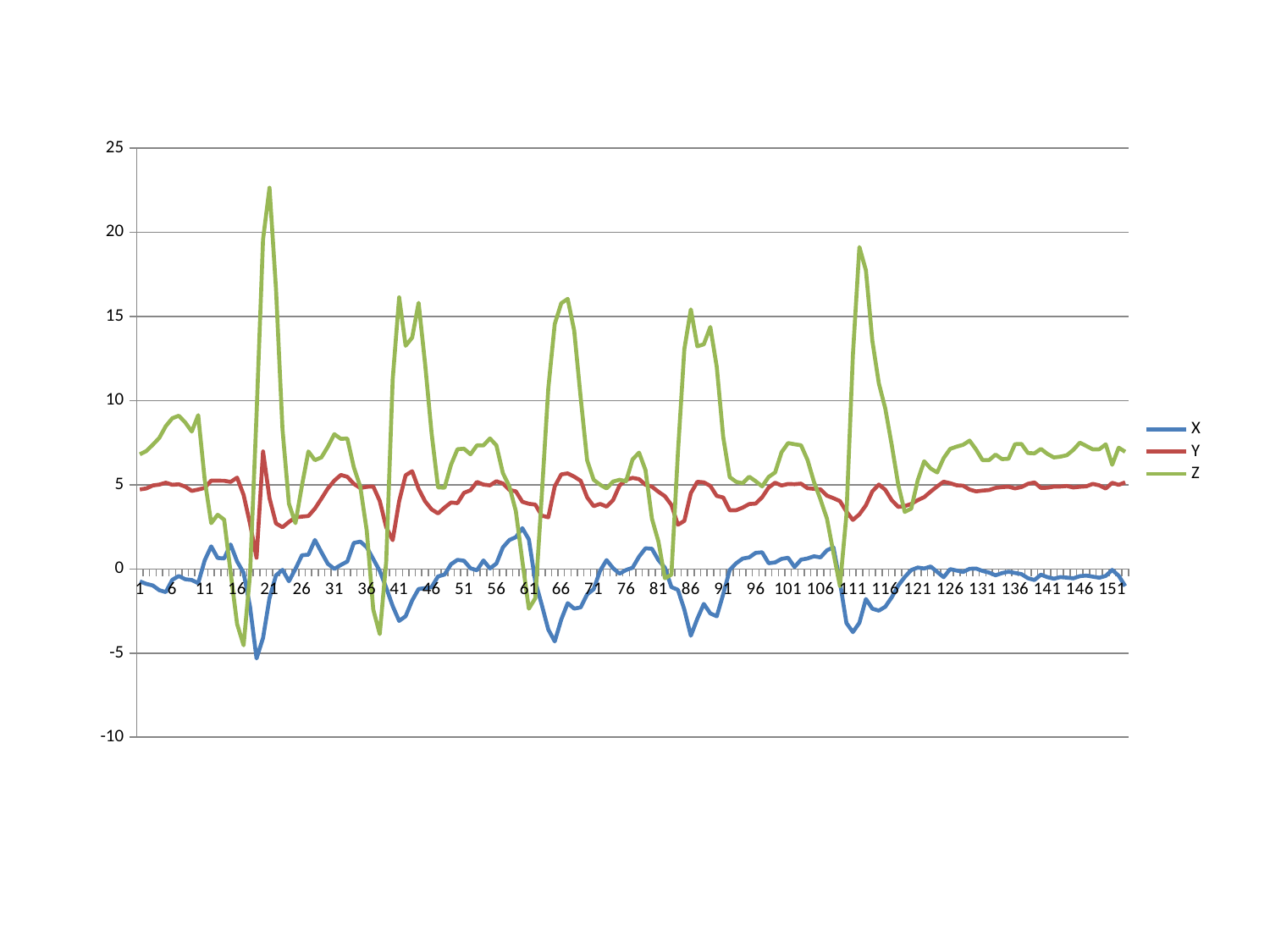

### Chart

| Category | X | Y | Z |
|---|---|---|---|